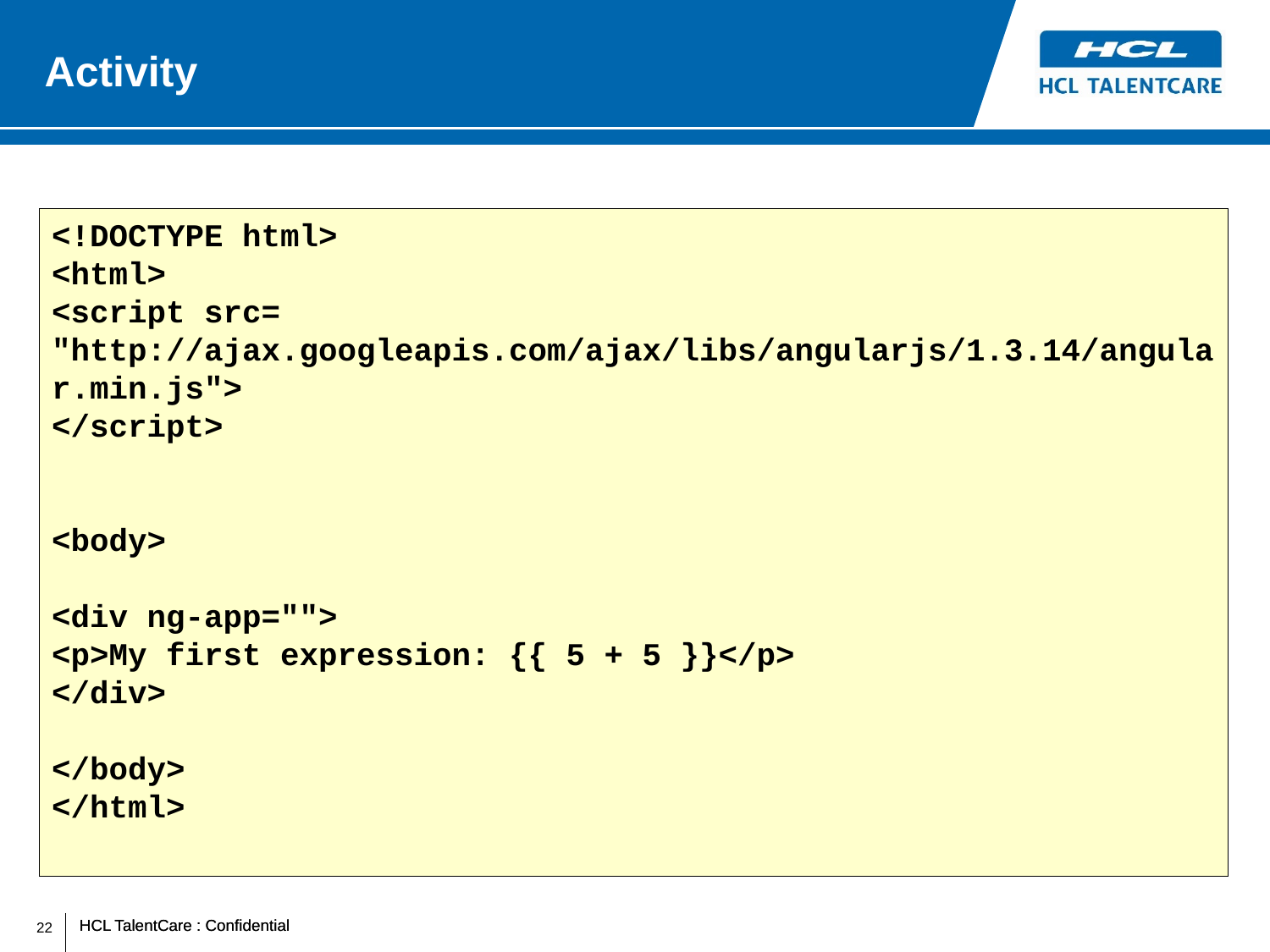

# Activity

<!DOCTYPE html>
<html>
<script src= "http://ajax.googleapis.com/ajax/libs/angularjs/1.3.14/angular.min.js">
</script>

<body>

<div ng-app="">
<p>My first expression: {{ 5 + 5 }}</p>
</div>

</body>
</html>